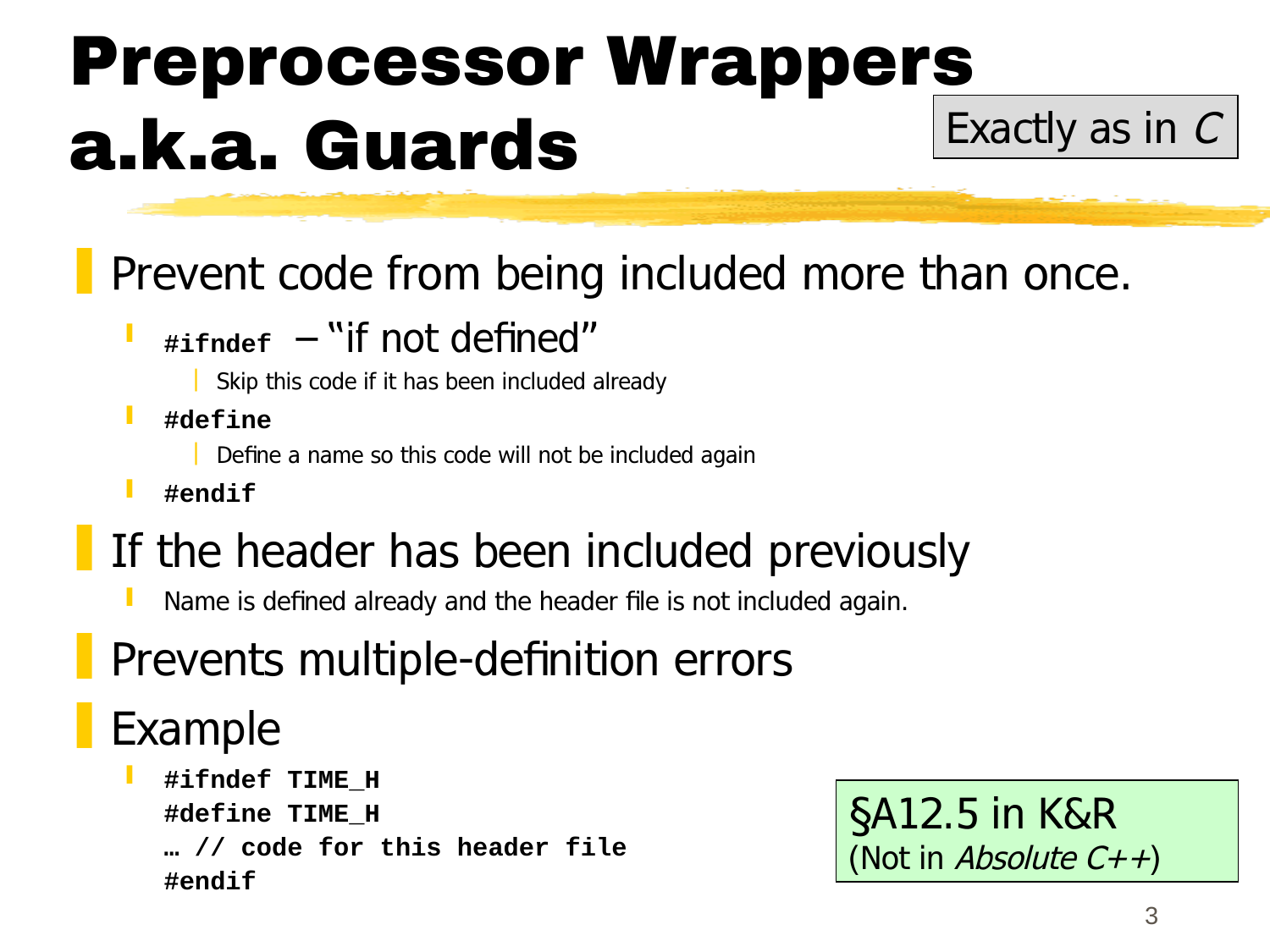

# Preprocessor Wrappers a.k.a. Guards
Exactly as in C
Prevent code from being included more than once.
#ifndef – “if not defined”
Skip this code if it has been included already
#define
Define a name so this code will not be included again
#endif
If the header has been included previously
Name is defined already and the header file is not included again.
Prevents multiple-definition errors
Example
#ifndef TIME_H
#define TIME_H
… // code for this header file
#endif
§A12.5 in K&R
(Not in Absolute C++)
3